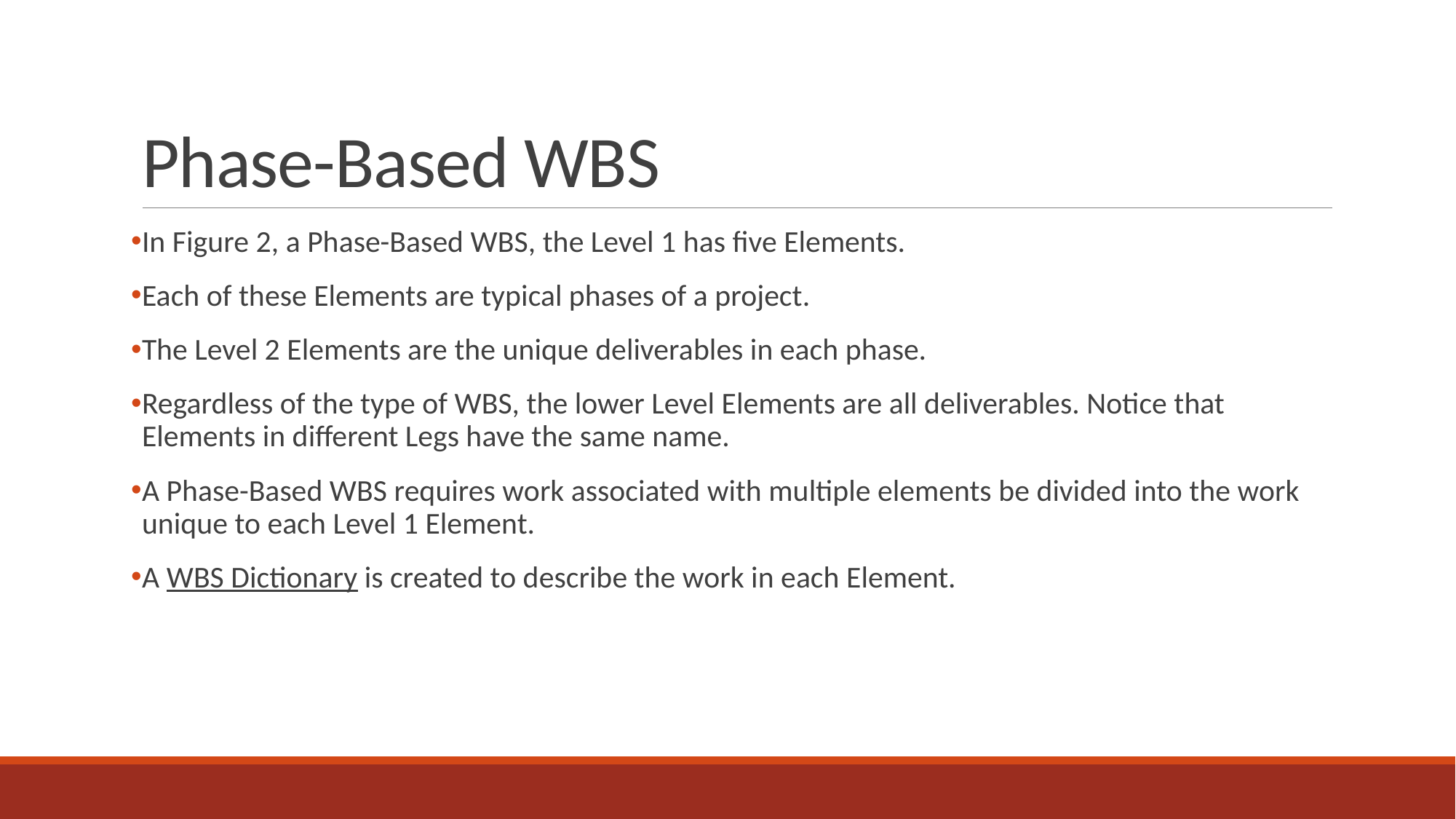

# Phase-Based WBS
In Figure 2, a Phase-Based WBS, the Level 1 has five Elements.
Each of these Elements are typical phases of a project.
The Level 2 Elements are the unique deliverables in each phase.
Regardless of the type of WBS, the lower Level Elements are all deliverables. Notice that Elements in different Legs have the same name.
A Phase-Based WBS requires work associated with multiple elements be divided into the work unique to each Level 1 Element.
A WBS Dictionary is created to describe the work in each Element.